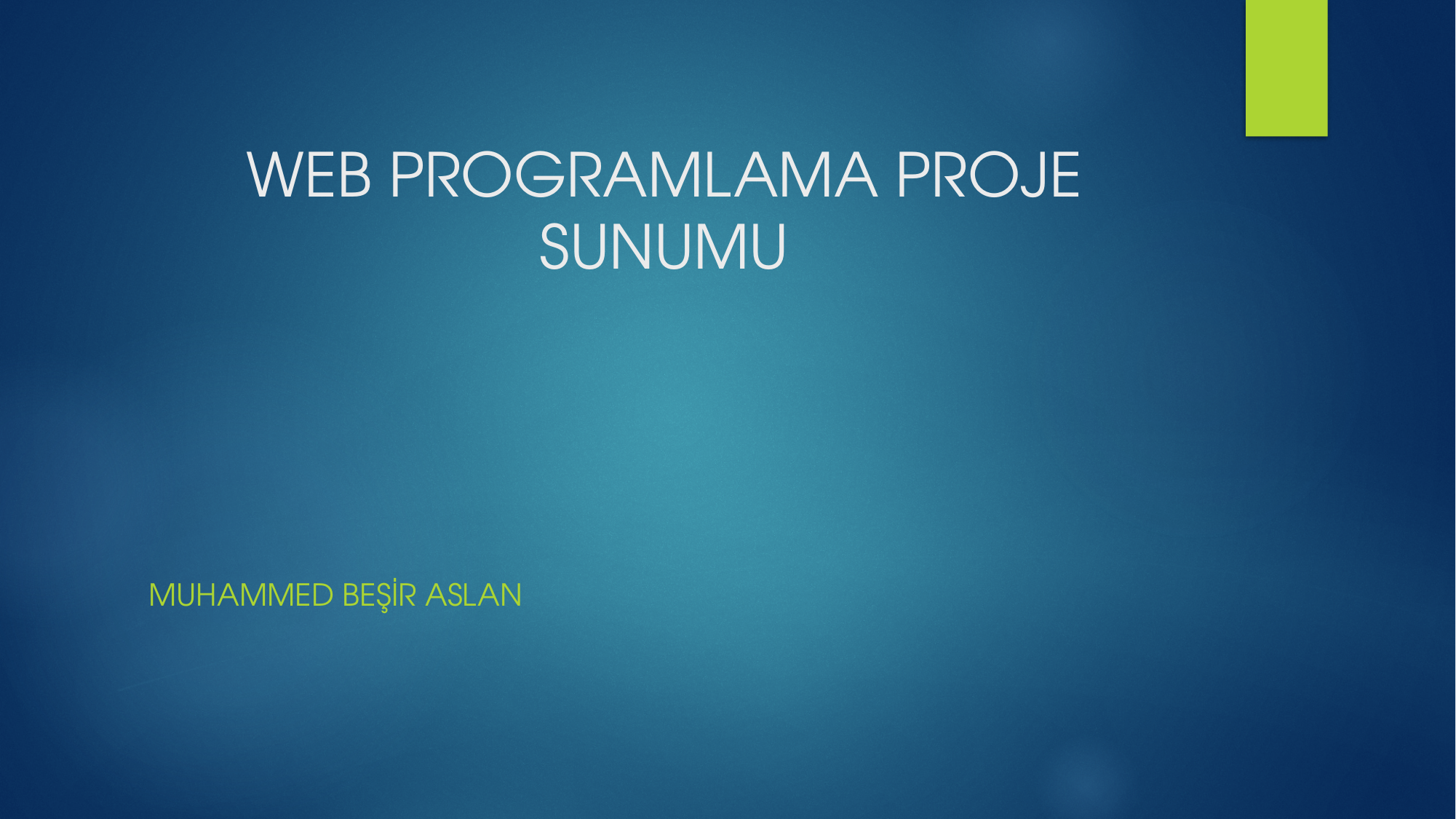

# WEB PROGRAMLAMA PROJE SUNUMU
Muhammed beşir aslan